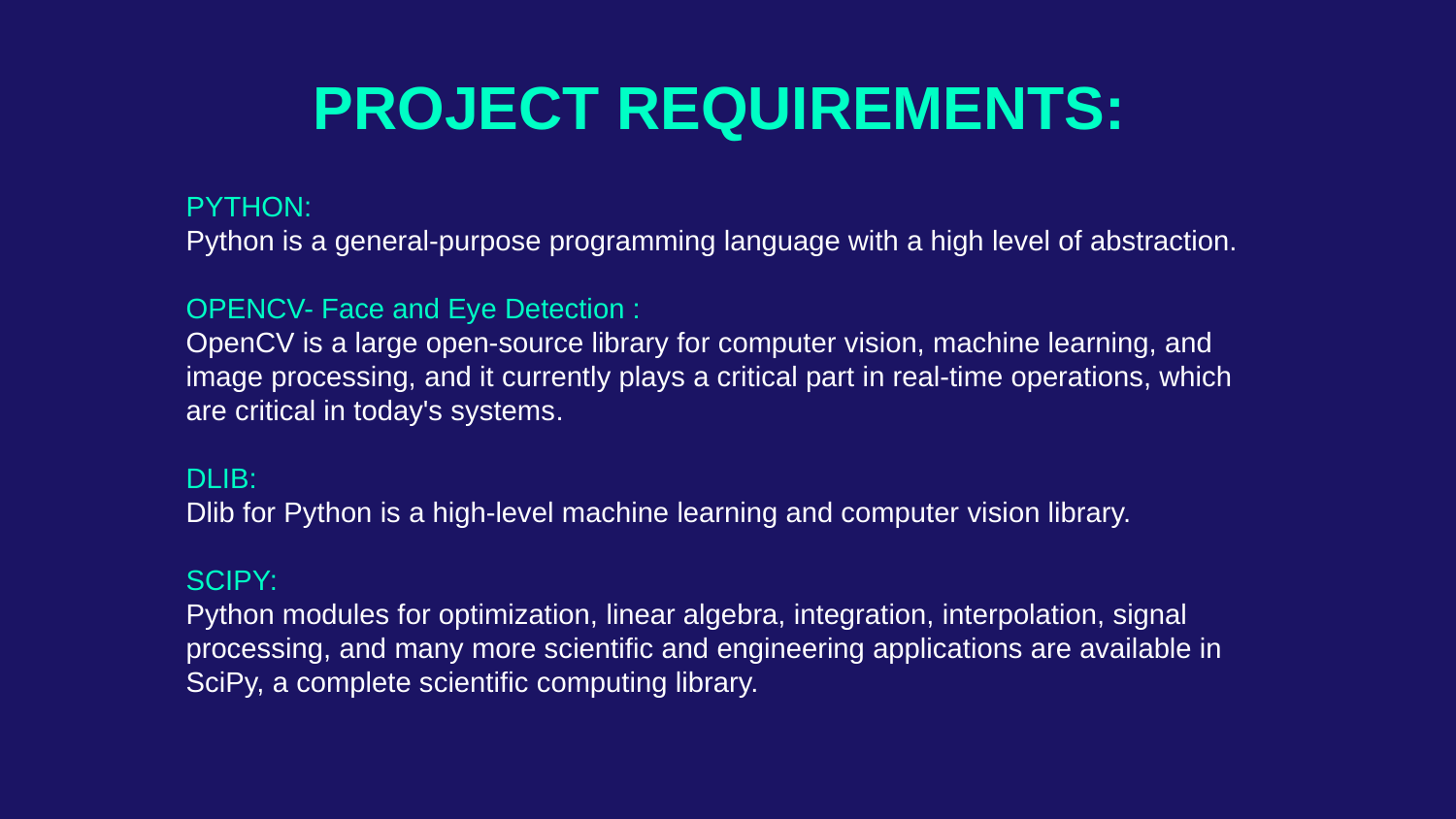

# PROJECT REQUIREMENTS:
PYTHON:
Python is a general-purpose programming language with a high level of abstraction.

OPENCV- Face and Eye Detection :
OpenCV is a large open-source library for computer vision, machine learning, and image processing, and it currently plays a critical part in real-time operations, which are critical in today's systems.

DLIB:
Dlib for Python is a high-level machine learning and computer vision library.

SCIPY:
Python modules for optimization, linear algebra, integration, interpolation, signal processing, and many more scientific and engineering applications are available in SciPy, a complete scientific computing library.